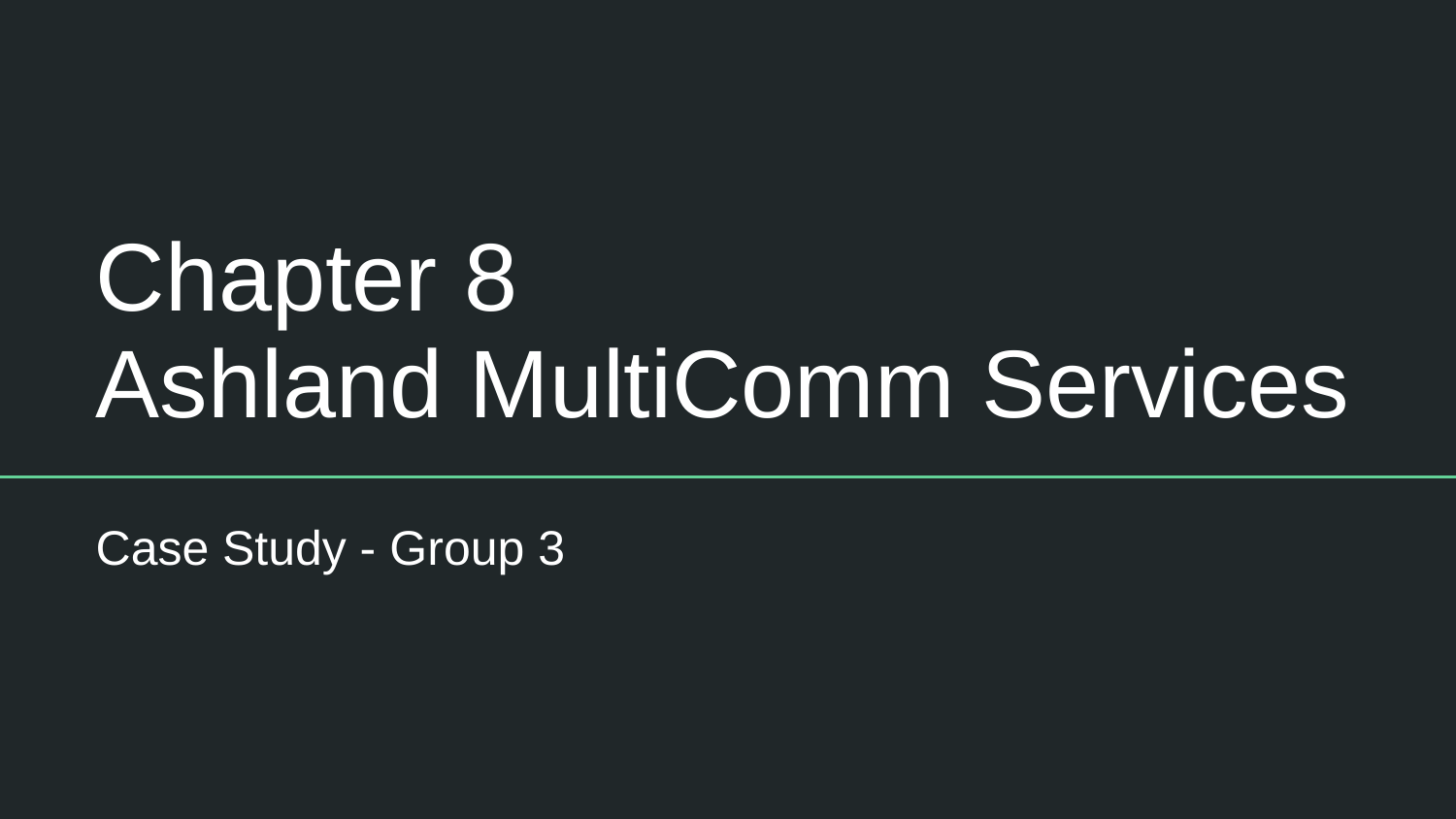

# Chapter 8
Ashland MultiComm Services
Case Study - Group 3